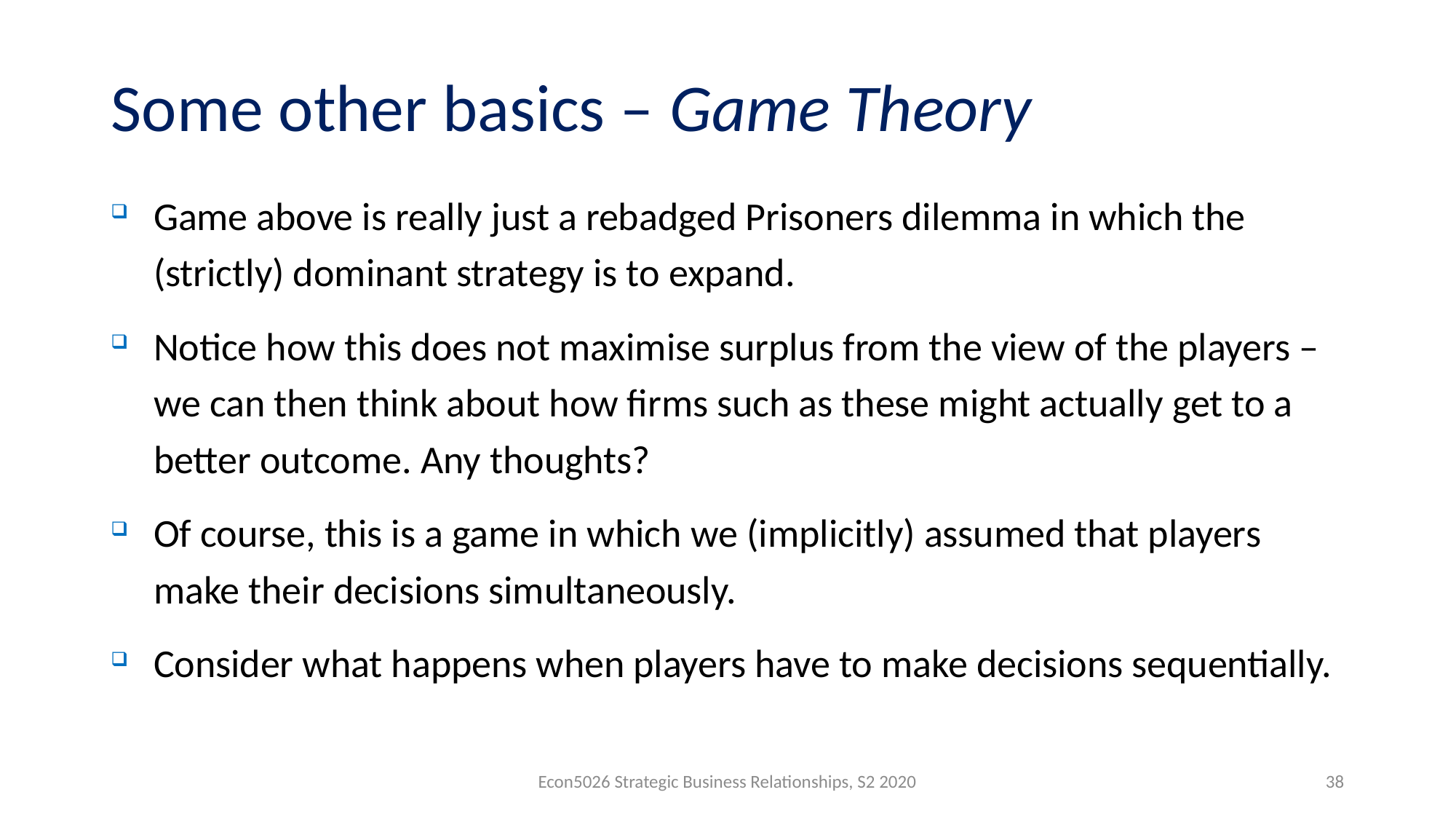

# Some other basics – Game Theory
Game above is really just a rebadged Prisoners dilemma in which the (strictly) dominant strategy is to expand.
Notice how this does not maximise surplus from the view of the players – we can then think about how firms such as these might actually get to a better outcome. Any thoughts?
Of course, this is a game in which we (implicitly) assumed that players make their decisions simultaneously.
Consider what happens when players have to make decisions sequentially.

Econ5026 Strategic Business Relationships, S2 2020
38